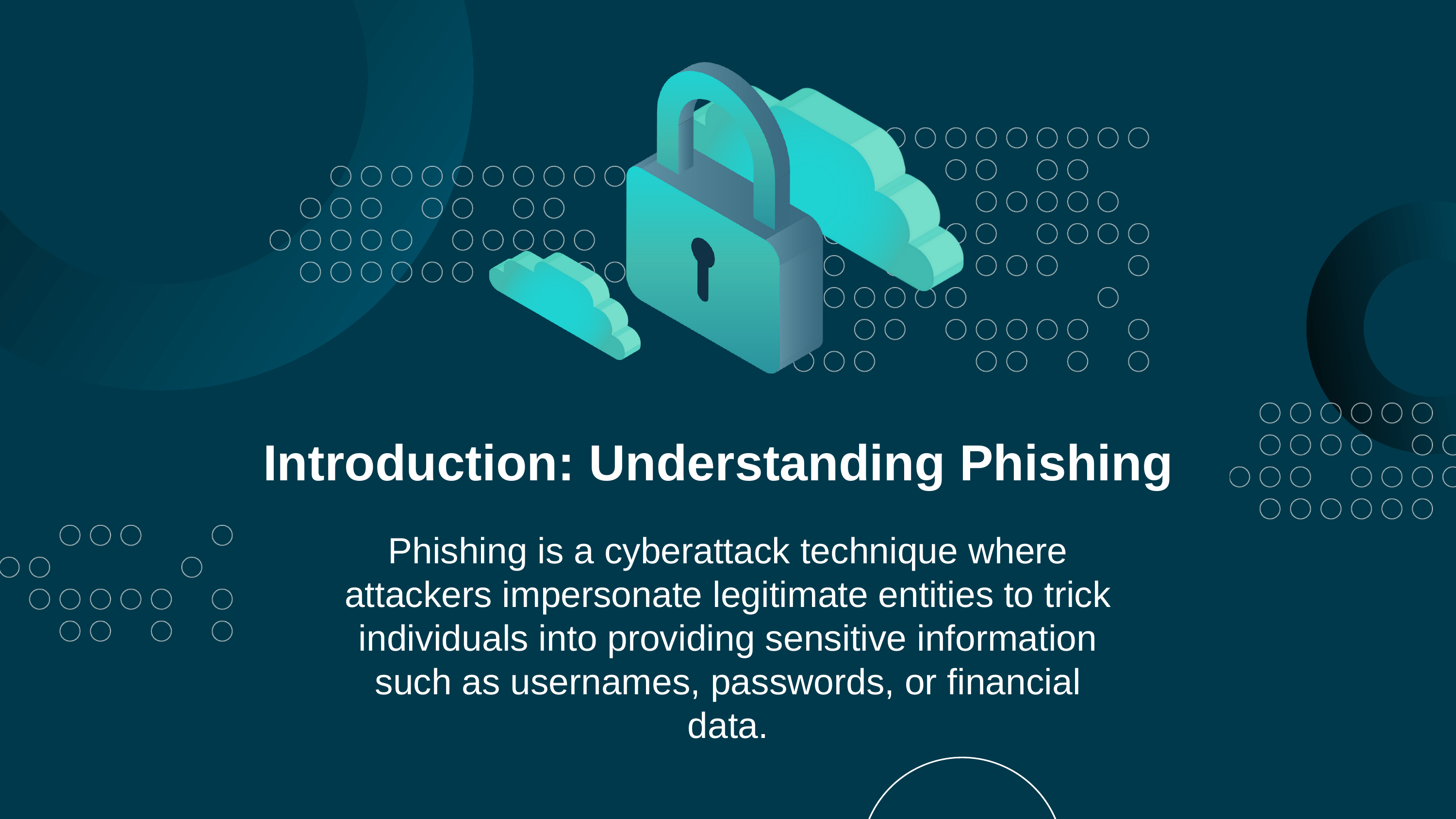

Introduction: Understanding Phishing

Phishing is a cyberattack technique where attackers impersonate legitimate entities to trick individuals into providing sensitive information such as usernames, passwords, or financial data.